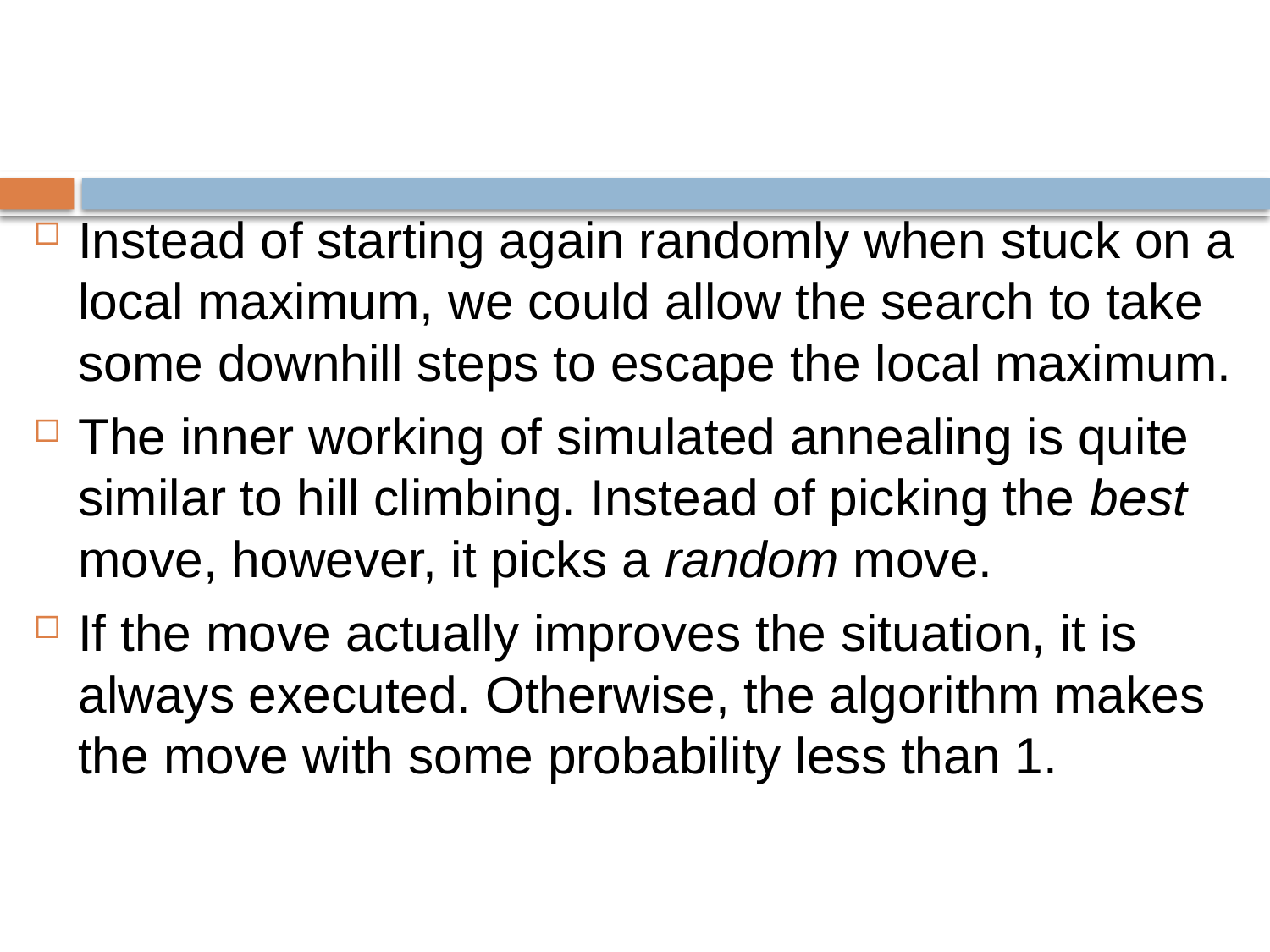

#
Instead of starting again randomly when stuck on a local maximum, we could allow the search to take some downhill steps to escape the local maximum.
The inner working of simulated annealing is quite similar to hill climbing. Instead of picking the best move, however, it picks a random move.
If the move actually improves the situation, it is always executed. Otherwise, the algorithm makes the move with some probability less than 1.